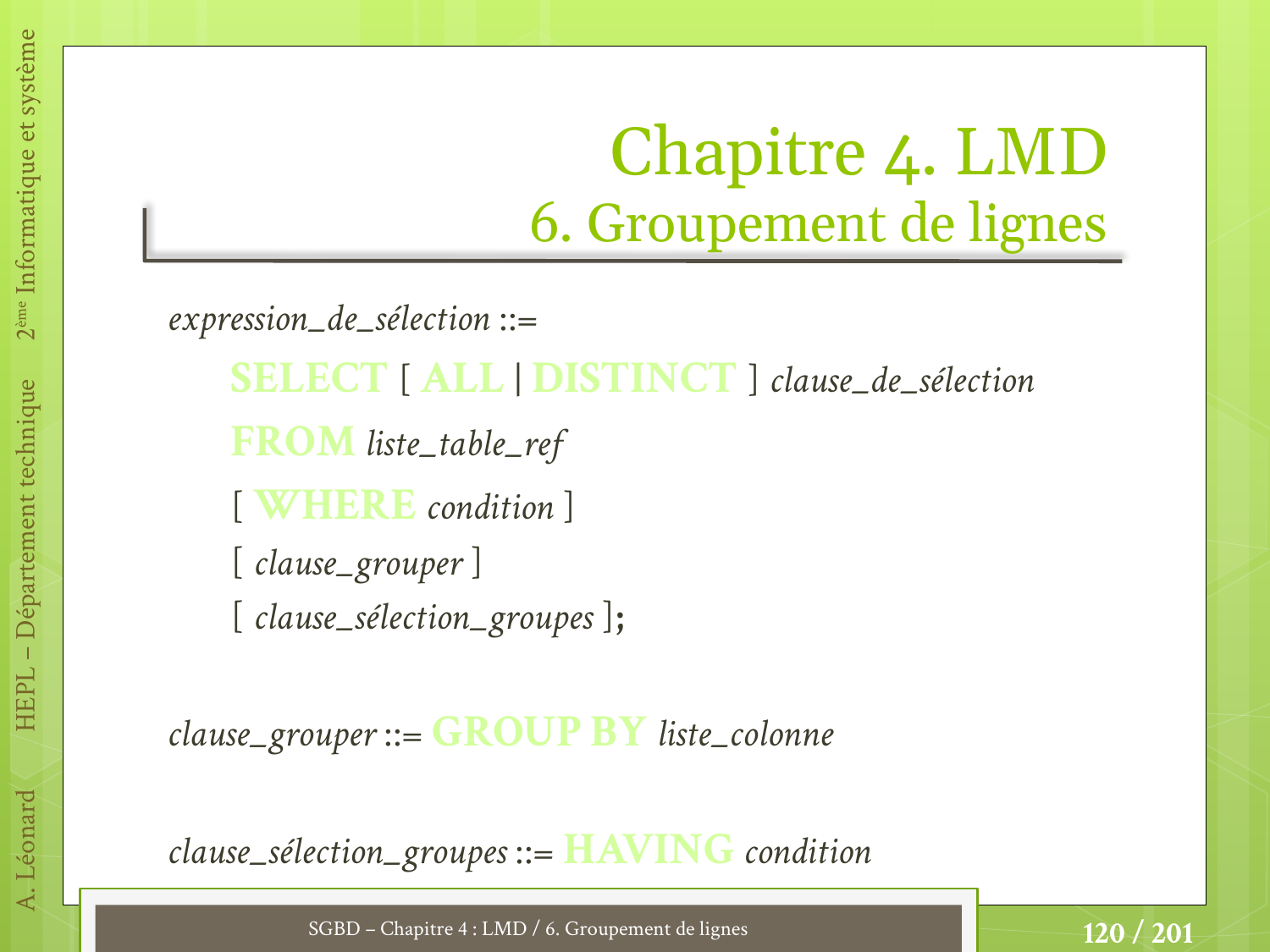

# Chapitre 4. LMD 6. Groupement de lignes
expression_de_sélection ::=
SELECT [ ALL | DISTINCT ] clause_de_sélection
FROM liste_table_ref
[ WHERE condition ]
[ clause_grouper ]
[ clause_sélection_groupes ];

clause_grouper ::= GROUP BY liste_colonne

clause_sélection_groupes ::= HAVING condition

SGBD – Chapitre 4 : LMD / 6. Groupement de lignes